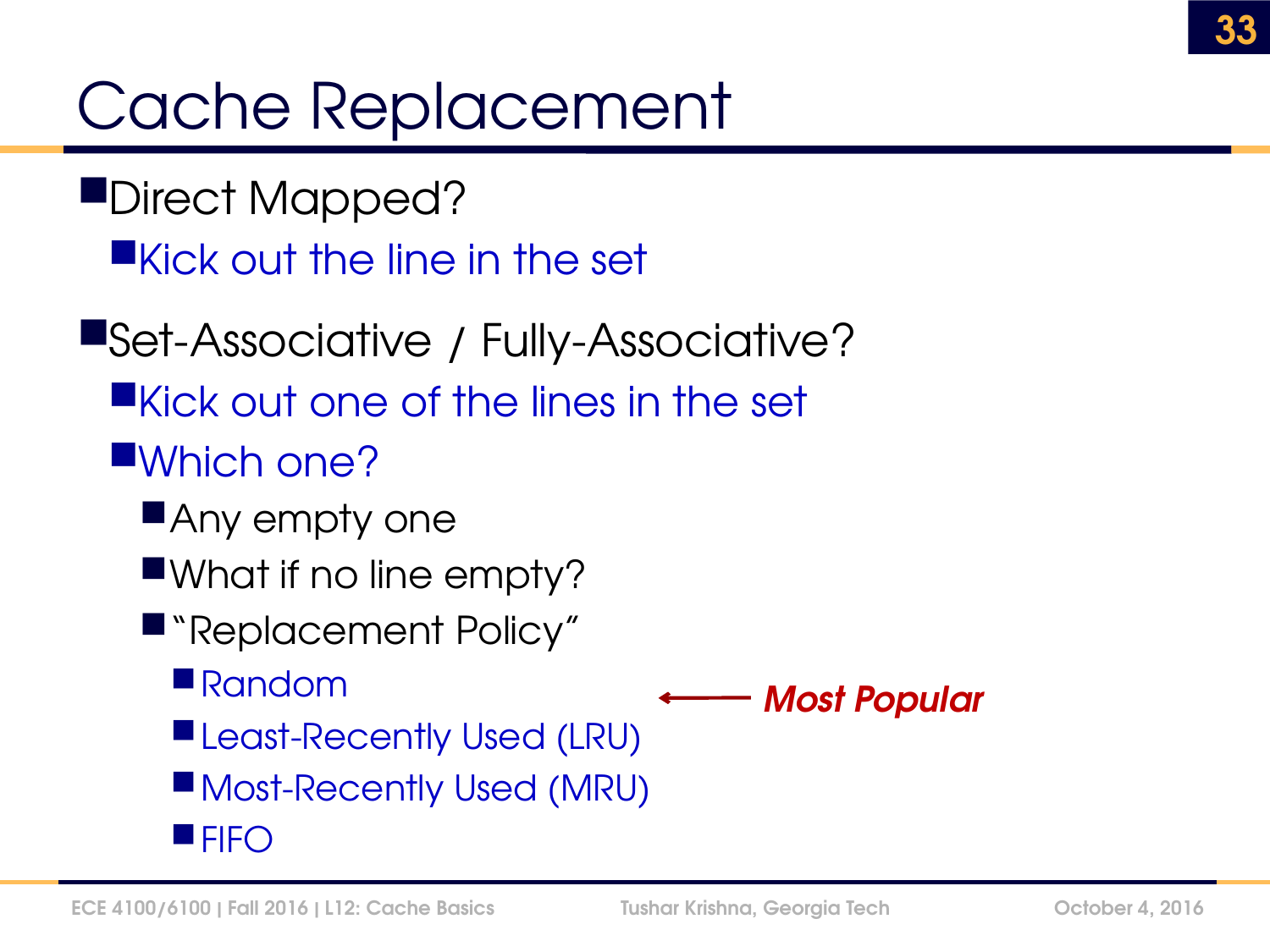

33
# Cache Replacement
Direct Mapped?
Kick out the line in the set
Set-Associative / Fully-Associative?
Kick out one of the lines in the set
Which one?
Any empty one
What if no line empty?
“Replacement Policy”
Random
Least-Recently Used (LRU)
Most-Recently Used (MRU)
FIFO

Most Popular
ECE 4100/6100 | Fall 2016 | L12: Cache Basics                       Tushar Krishna, Georgia Tech
October 4, 2016